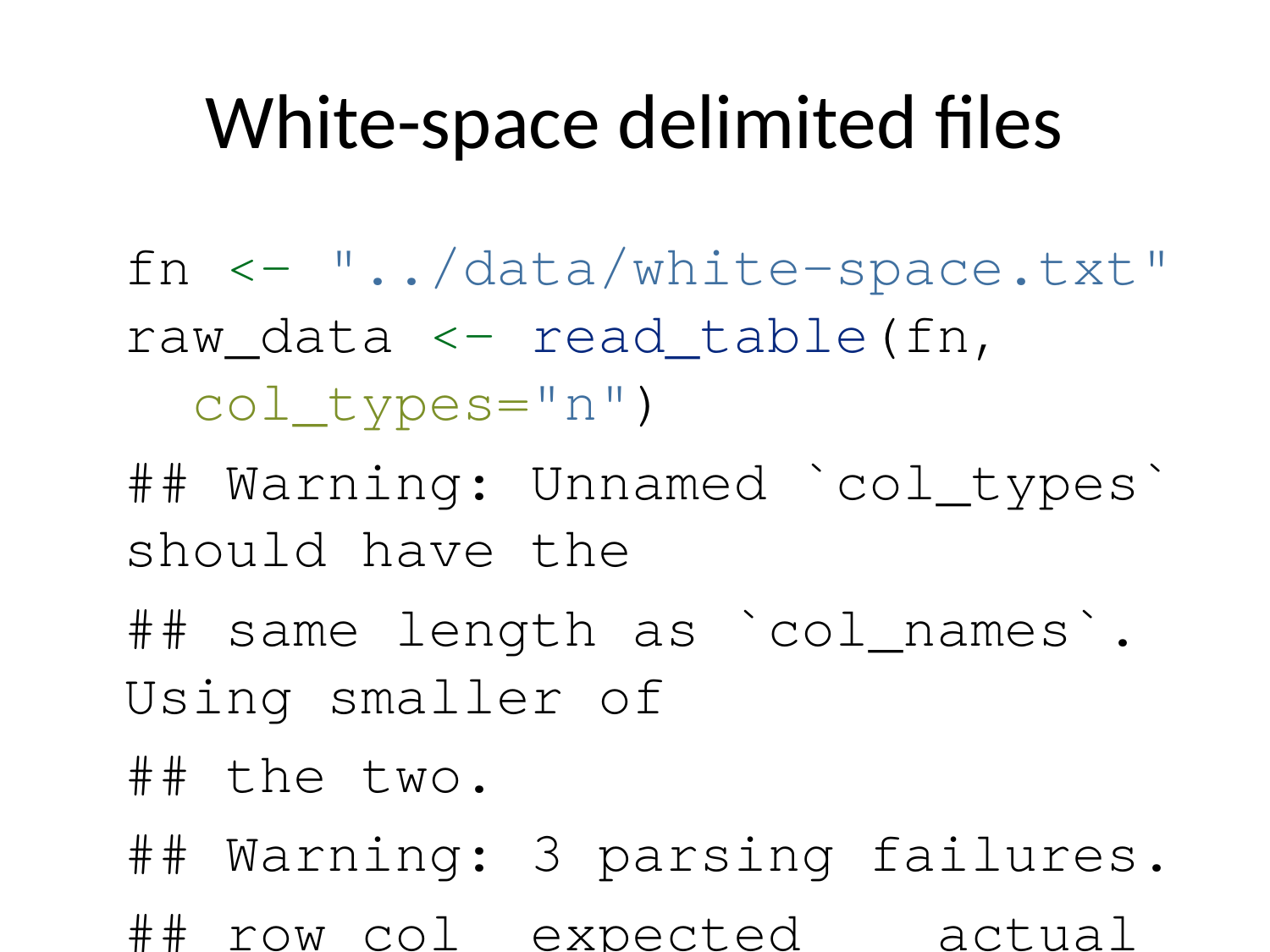

# White-space delimited files
fn <- "../data/white-space.txt"
raw_data <- read_table(fn,
  col_types="n")
## Warning: Unnamed `col_types` should have the
## same length as `col_names`. Using smaller of
## the two.
## Warning: 3 parsing failures.
## row col  expected    actual                      file
##   1  -- 1 columns 2 columns '../data/white-space.txt'
##   2  -- 1 columns 2 columns '../data/white-space.txt'
##   3  -- 1 columns 2 columns '../data/white-space.txt'
names(raw_data) <- c("x", "y")
## Warning: The `value` argument of `names<-` must have the same length as `x` as of tibble 3.0.0.
## `names` must have length 1, not 2.